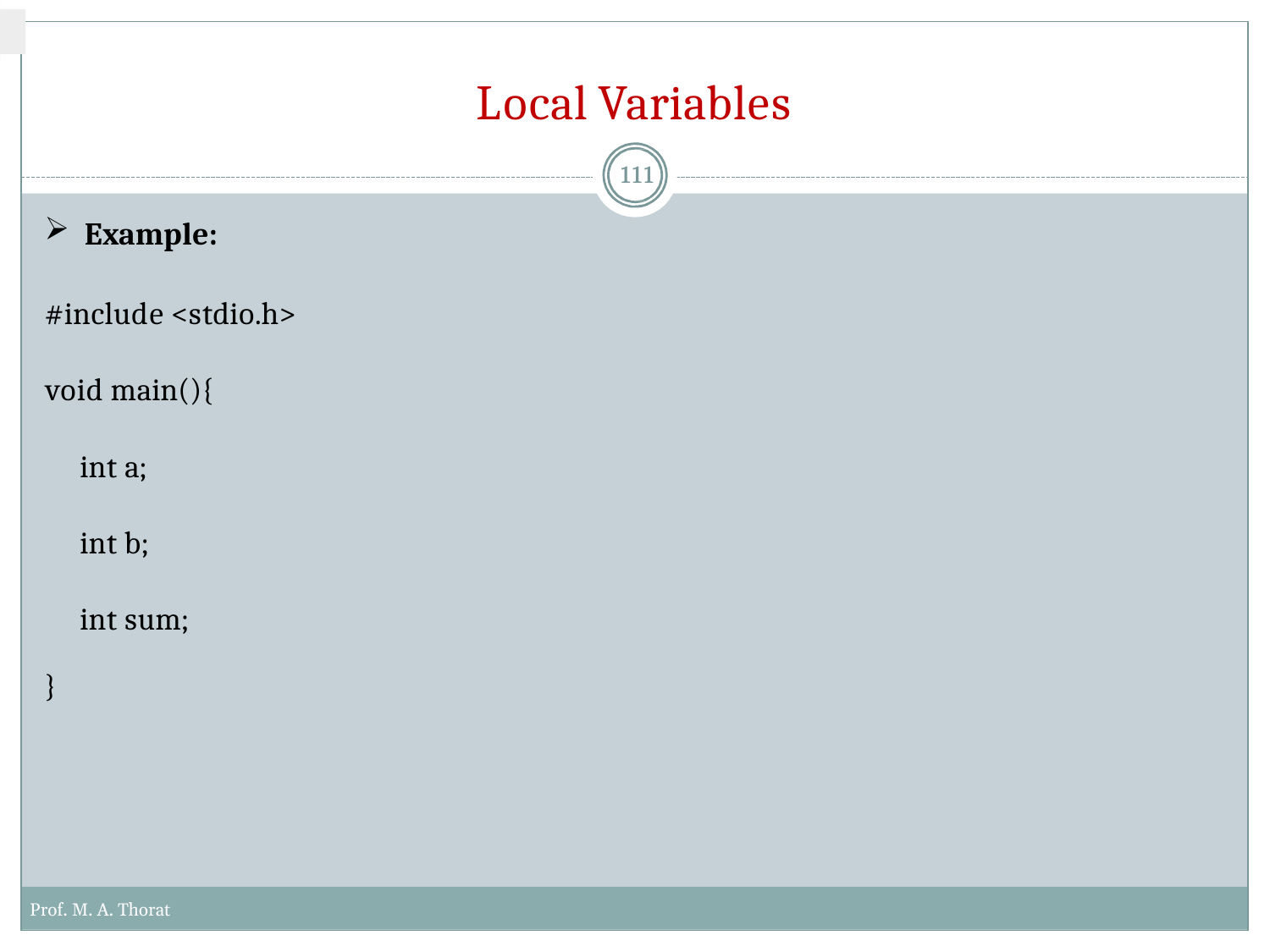

# Local Variables
111
Example:
#include <stdio.h> void main(){
int a; int b; int sum;
}
Prof. M. A. Thorat